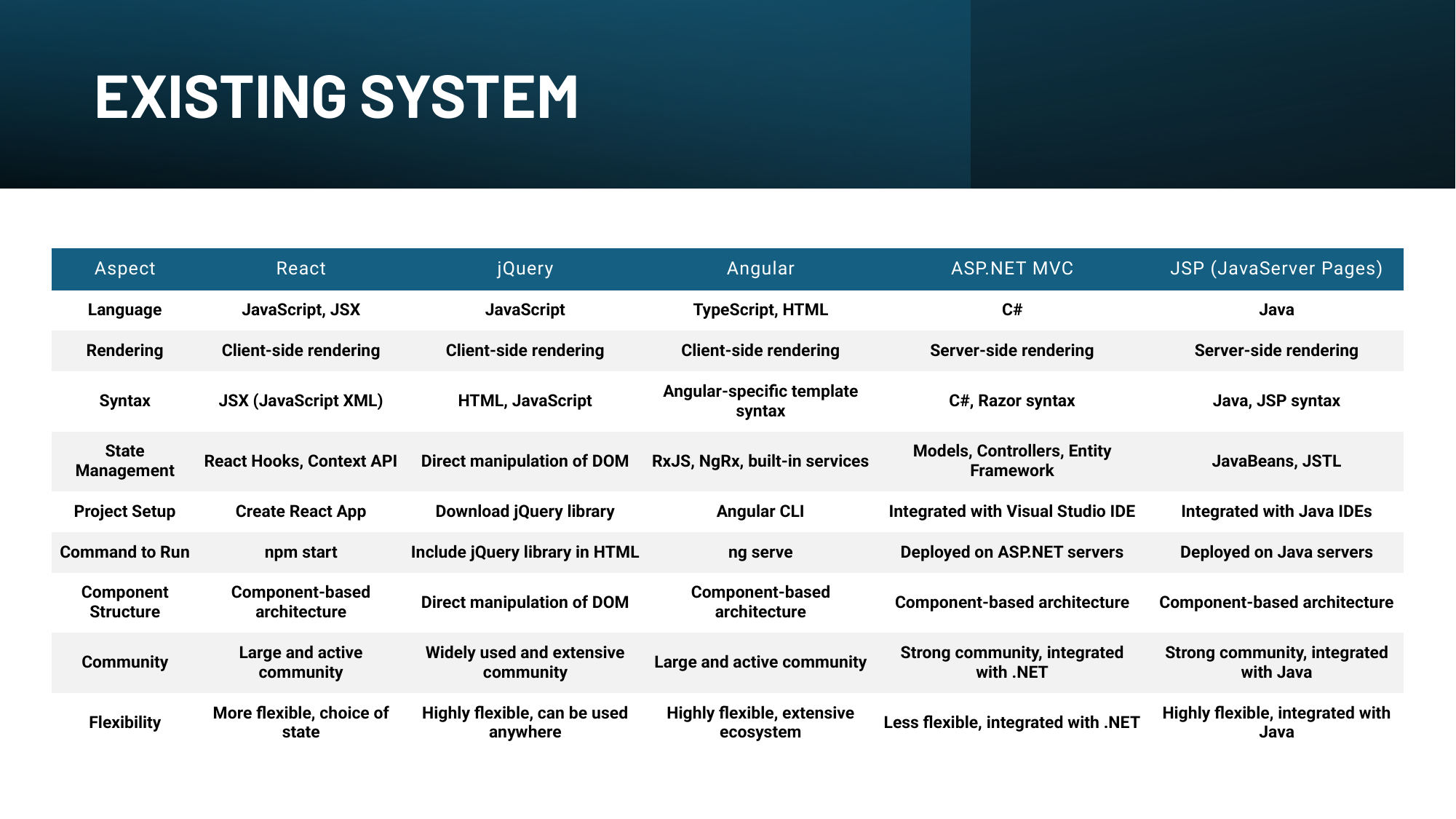

EXISTING SYSTEM
| Aspect | React | jQuery | Angular | ASP.NET MVC | JSP (JavaServer Pages) |
| --- | --- | --- | --- | --- | --- |
| Language | JavaScript, JSX | JavaScript | TypeScript, HTML | C# | Java |
| Rendering | Client-side rendering | Client-side rendering | Client-side rendering | Server-side rendering | Server-side rendering |
| Syntax | JSX (JavaScript XML) | HTML, JavaScript | Angular-specific template syntax | C#, Razor syntax | Java, JSP syntax |
| State Management | React Hooks, Context API | Direct manipulation of DOM | RxJS, NgRx, built-in services | Models, Controllers, Entity Framework | JavaBeans, JSTL |
| Project Setup | Create React App | Download jQuery library | Angular CLI | Integrated with Visual Studio IDE | Integrated with Java IDEs |
| Command to Run | npm start | Include jQuery library in HTML | ng serve | Deployed on ASP.NET servers | Deployed on Java servers |
| Component Structure | Component-based architecture | Direct manipulation of DOM | Component-based architecture | Component-based architecture | Component-based architecture |
| Community | Large and active community | Widely used and extensive community | Large and active community | Strong community, integrated with .NET | Strong community, integrated with Java |
| Flexibility | More flexible, choice of state | Highly flexible, can be used anywhere | Highly flexible, extensive ecosystem | Less flexible, integrated with .NET | Highly flexible, integrated with Java |